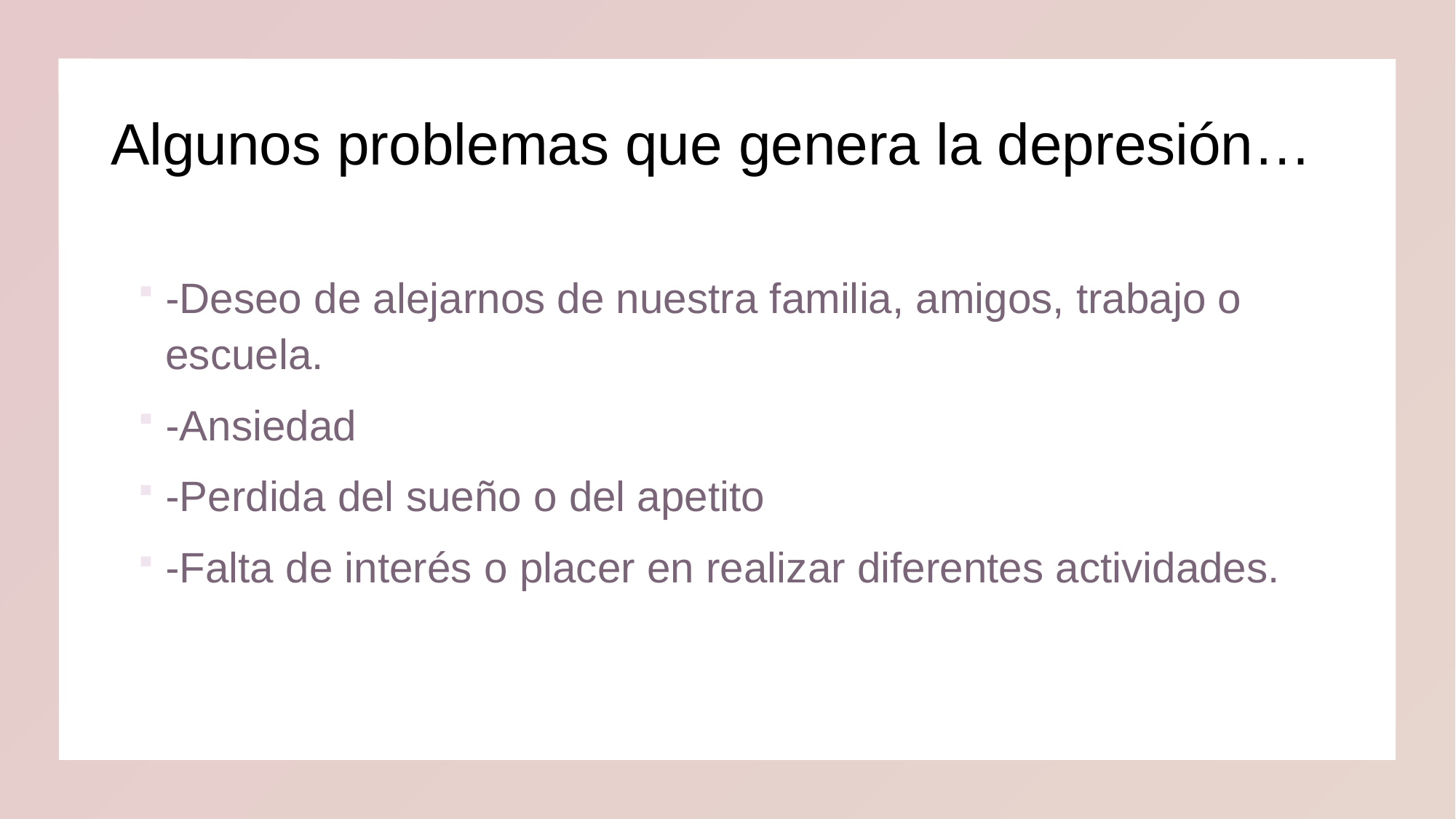

# Algunos problemas que genera la depresión…
-Deseo de alejarnos de nuestra familia, amigos, trabajo o escuela.
-Ansiedad
-Perdida del sueño o del apetito
-Falta de interés o placer en realizar diferentes actividades.